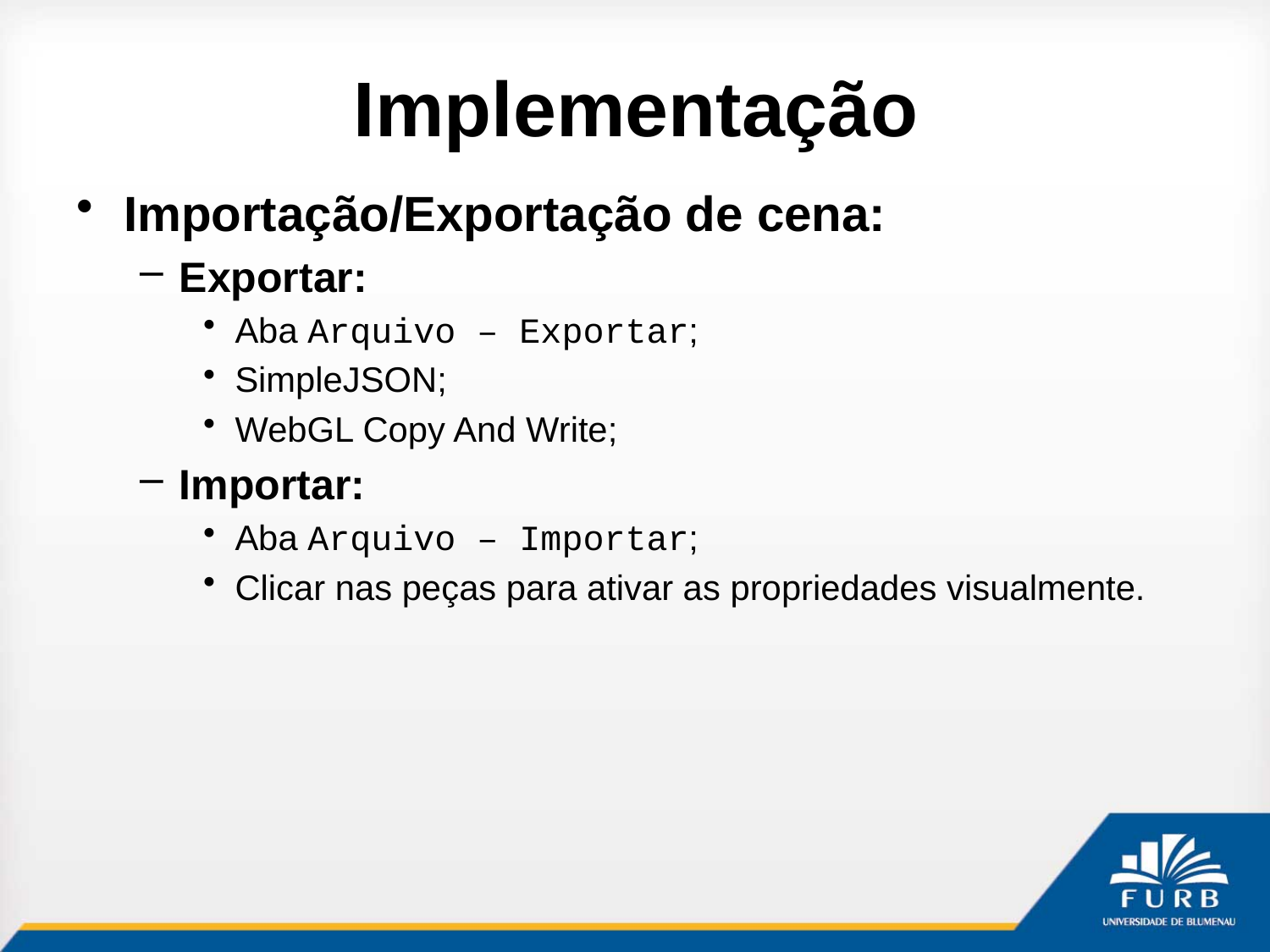

# Implementação
Importação/Exportação de cena:
Exportar:
Aba Arquivo – Exportar;
SimpleJSON;
WebGL Copy And Write;
Importar:
Aba Arquivo – Importar;
Clicar nas peças para ativar as propriedades visualmente.